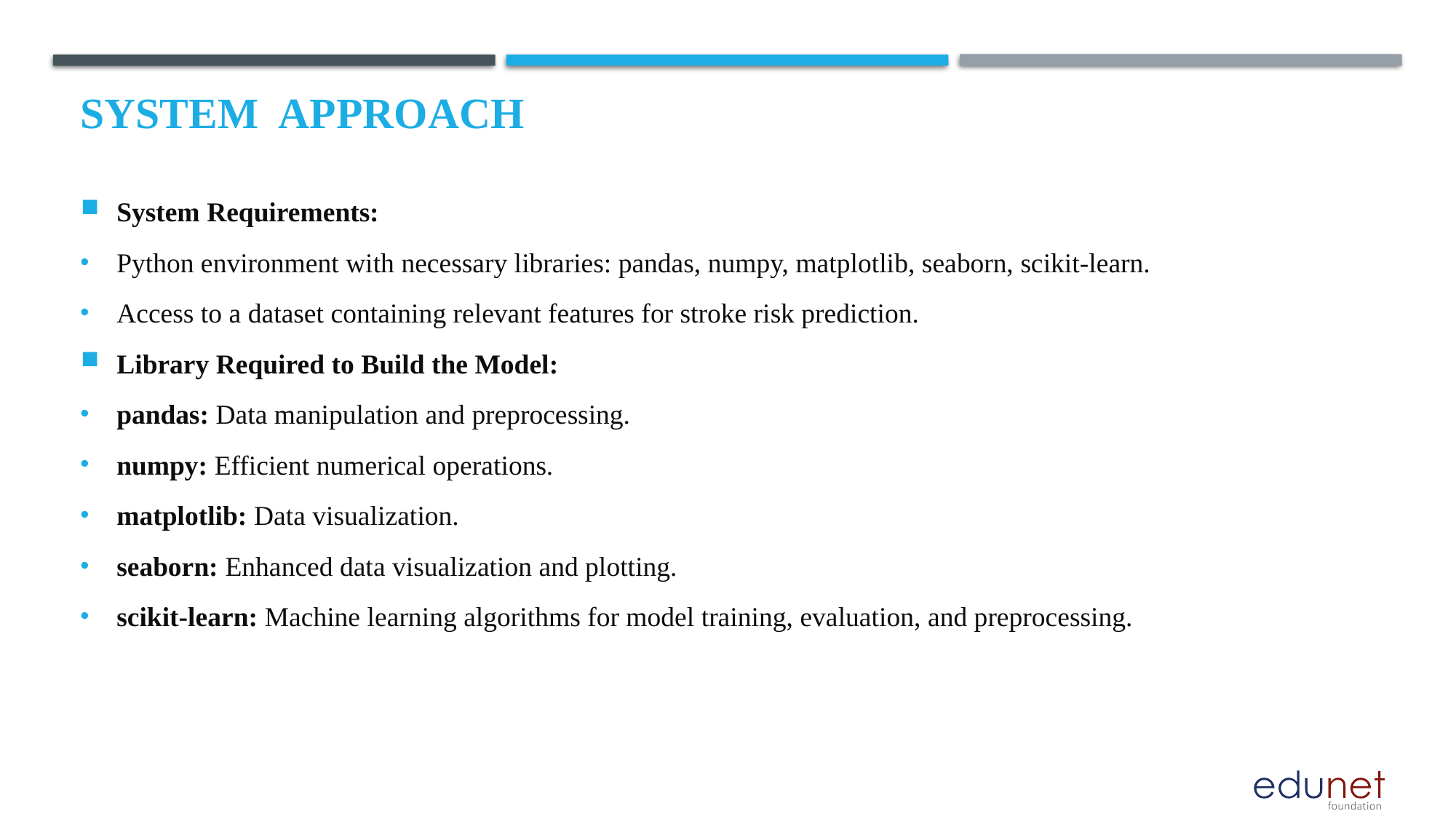

# System  Approach
System Requirements:
Python environment with necessary libraries: pandas, numpy, matplotlib, seaborn, scikit-learn.
Access to a dataset containing relevant features for stroke risk prediction.
Library Required to Build the Model:
pandas: Data manipulation and preprocessing.
numpy: Efficient numerical operations.
matplotlib: Data visualization.
seaborn: Enhanced data visualization and plotting.
scikit-learn: Machine learning algorithms for model training, evaluation, and preprocessing.